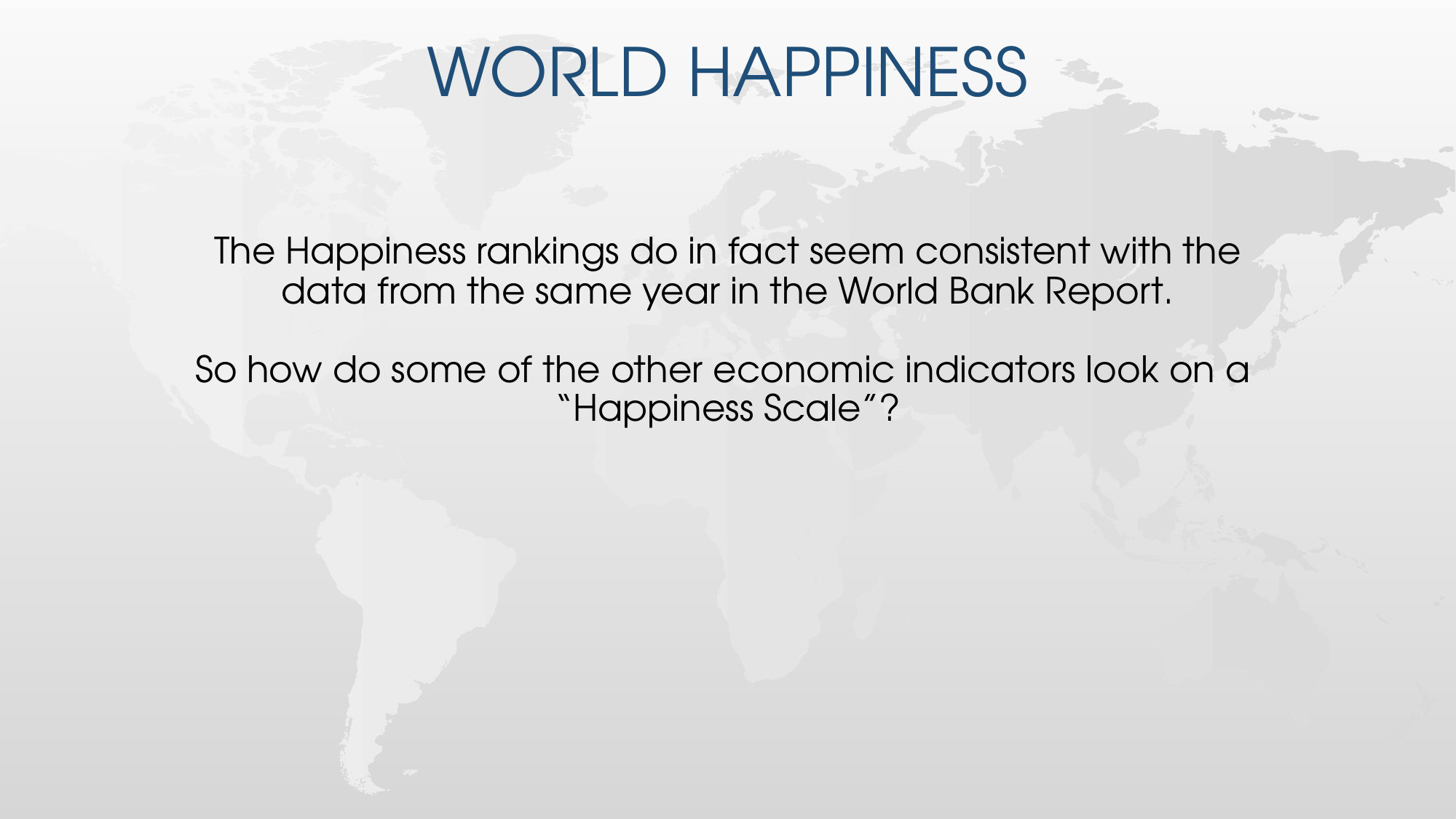

# World Happiness
The Happiness rankings do in fact seem consistent with the data from the same year in the World Bank Report.

So how do some of the other economic indicators look on a  “Happiness Scale”?